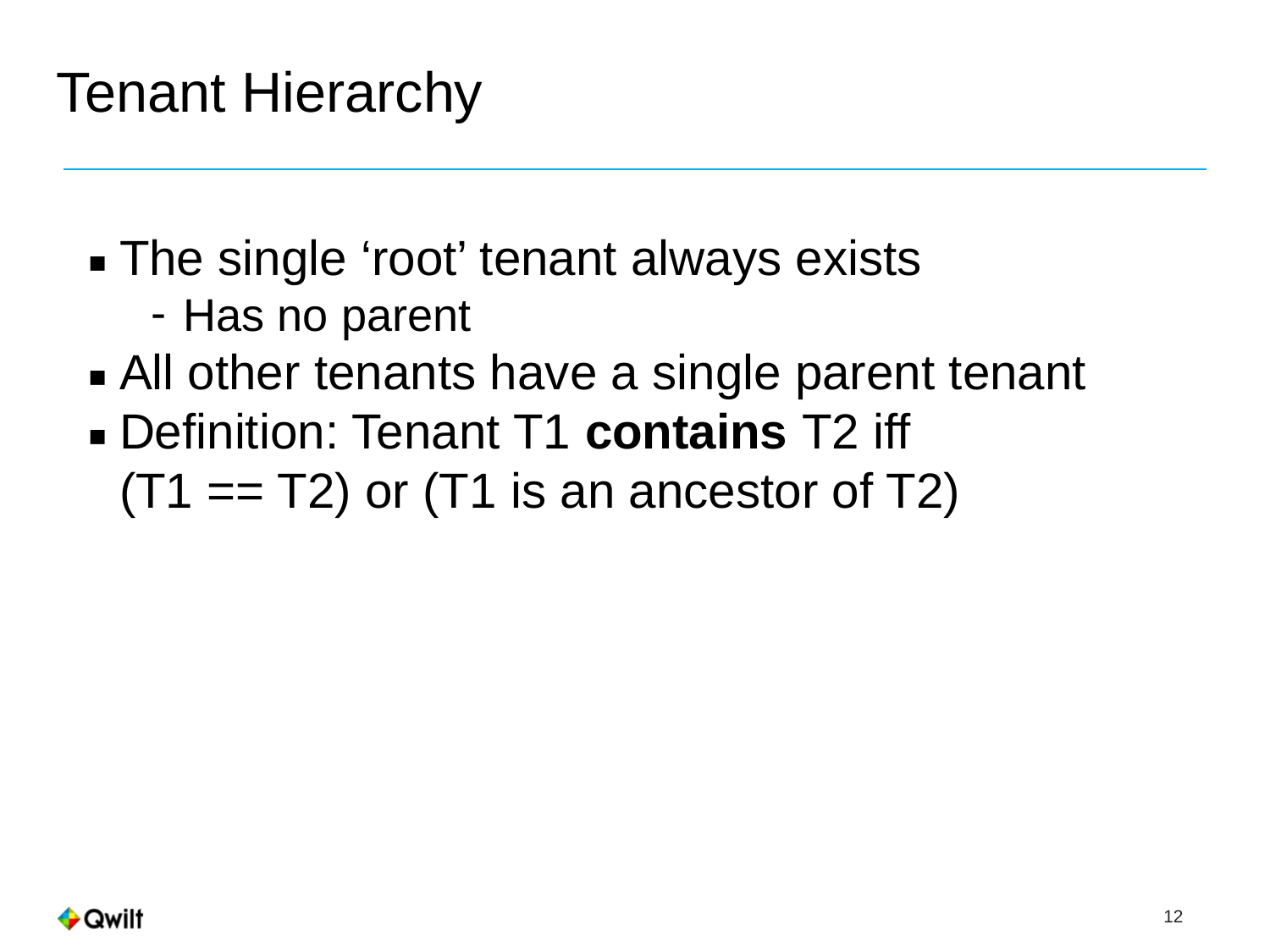

# Tenant Hierarchy
The single ‘root’ tenant always exists
Has no parent
All other tenants have a single parent tenant
Definition: Tenant T1 contains T2 iff
(T1 == T2) or (T1 is an ancestor of T2)

 12